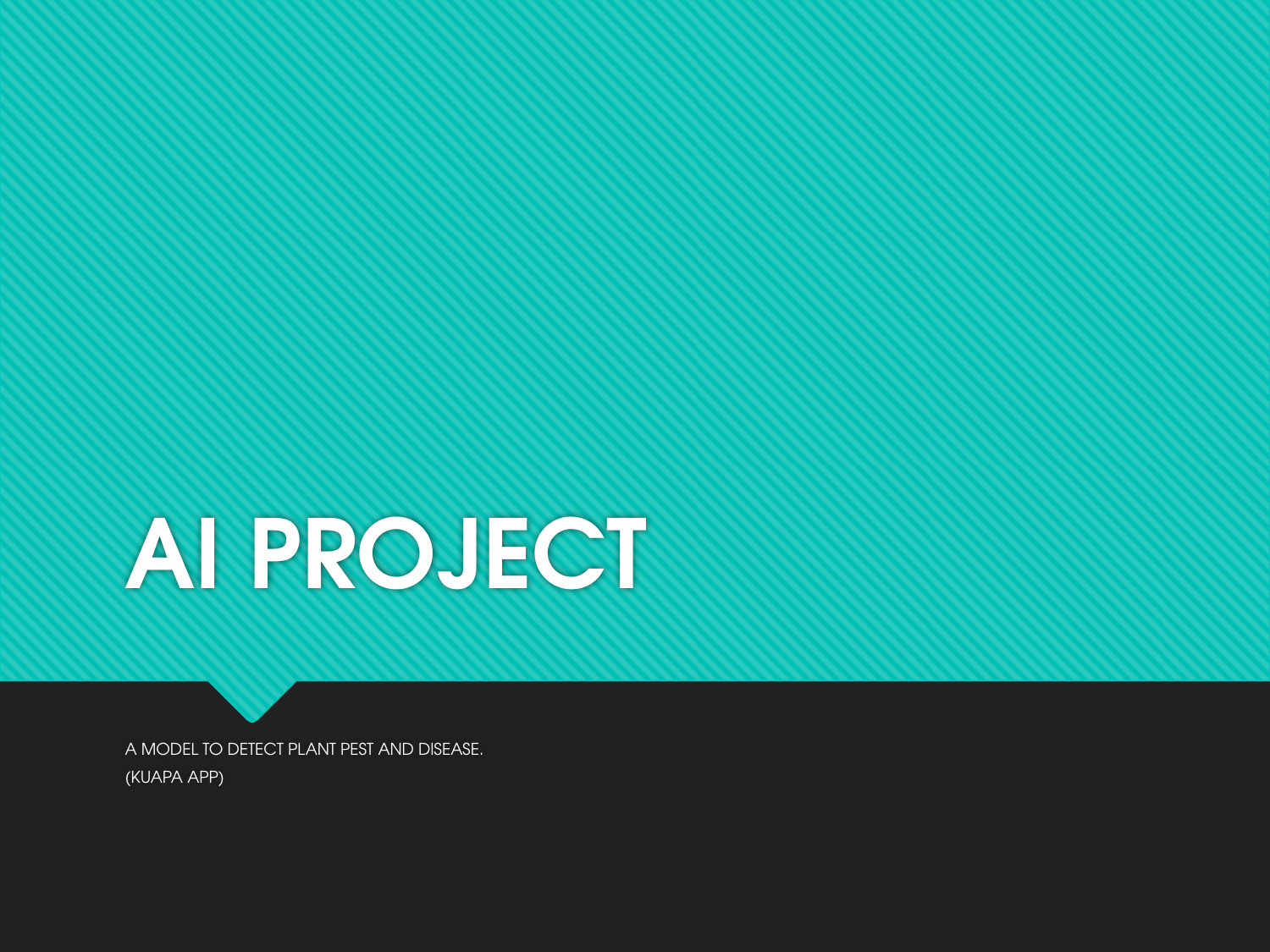

# AI PROJECT
A MODEL TO DETECT PLANT PEST AND DISEASE.
(KUAPA APP)